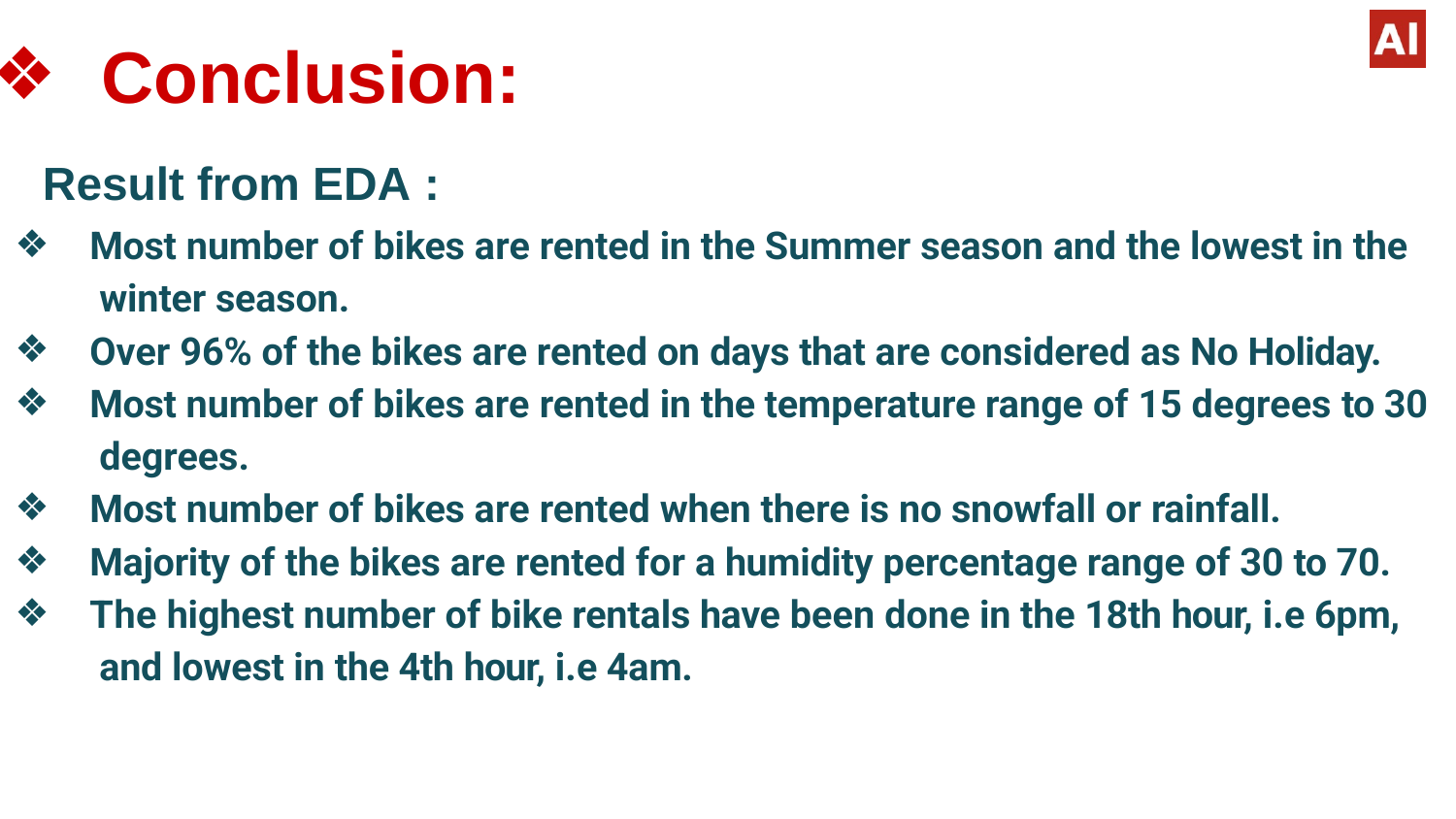

Conclusion:
  Result from EDA :
Most number of bikes are rented in the Summer season and the lowest in the  winter season.
Over 96% of the bikes are rented on days that are considered as No Holiday.
Most number of bikes are rented in the temperature range of 15 degrees to 30  degrees.
Most number of bikes are rented when there is no snowfall or rainfall.
Majority of the bikes are rented for a humidity percentage range of 30 to 70.
The highest number of bike rentals have been done in the 18th hour, i.e 6pm,  and lowest in the 4th hour, i.e 4am.